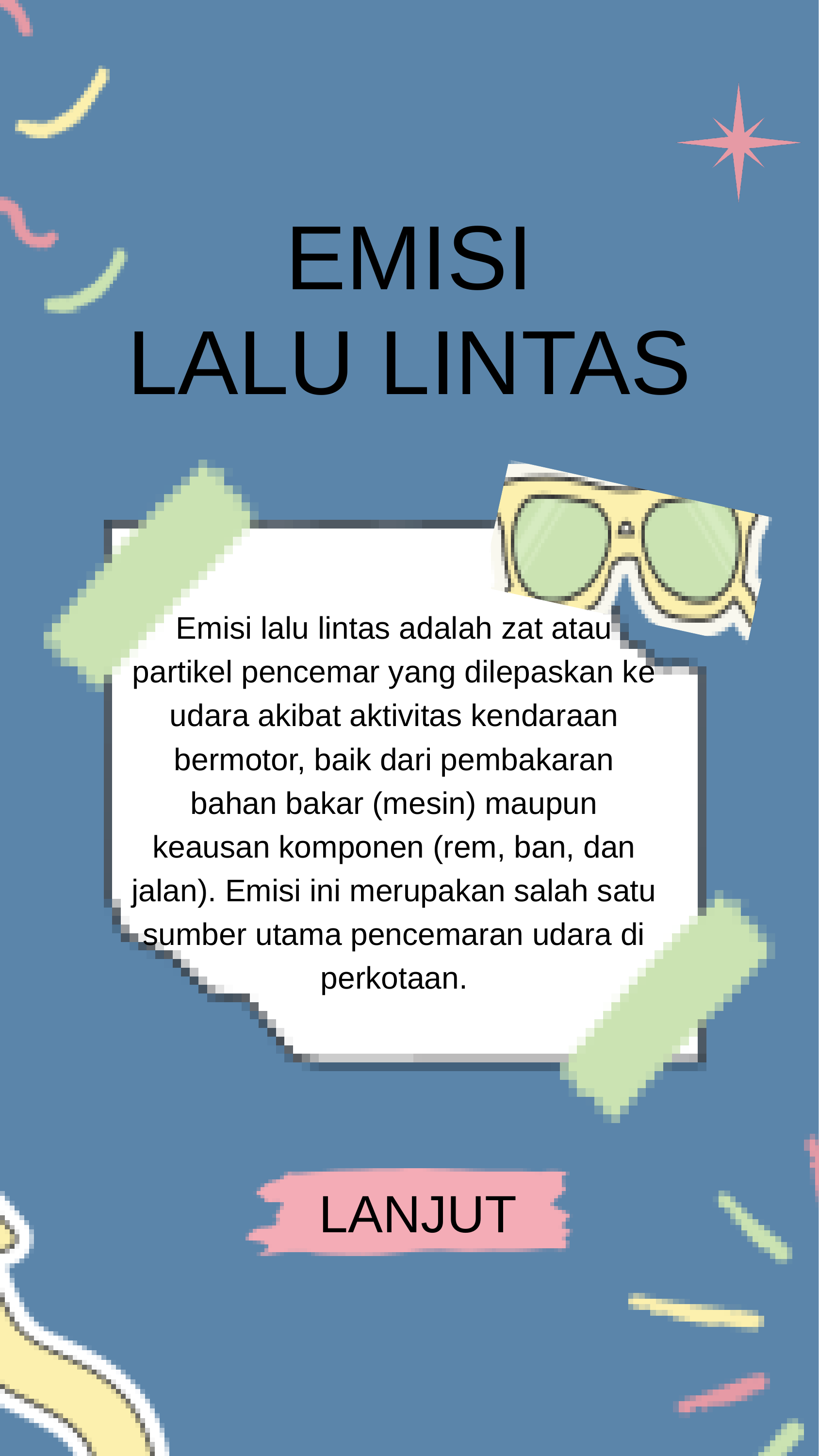

EMISI
LALU LINTAS

Emisi lalu lintas adalah zat atau partikel pencemar yang dilepaskan ke udara akibat aktivitas kendaraan bermotor, baik dari pembakaran bahan bakar (mesin) maupun keausan komponen (rem, ban, dan jalan). Emisi ini merupakan salah satu sumber utama pencemaran udara di perkotaan.

LANJUT